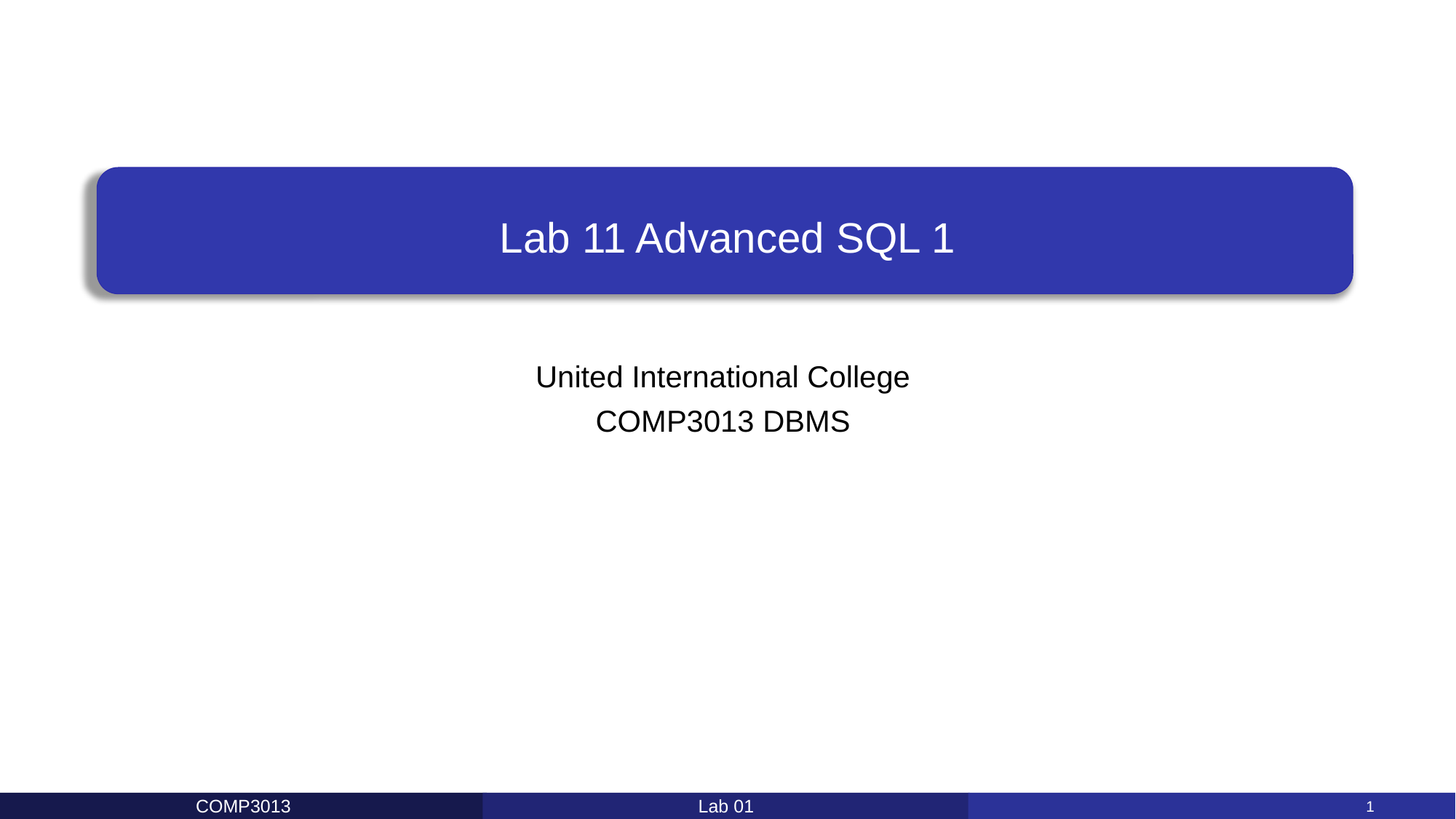

# Lab 11 Advanced SQL 1
United International College
COMP3013 DBMS